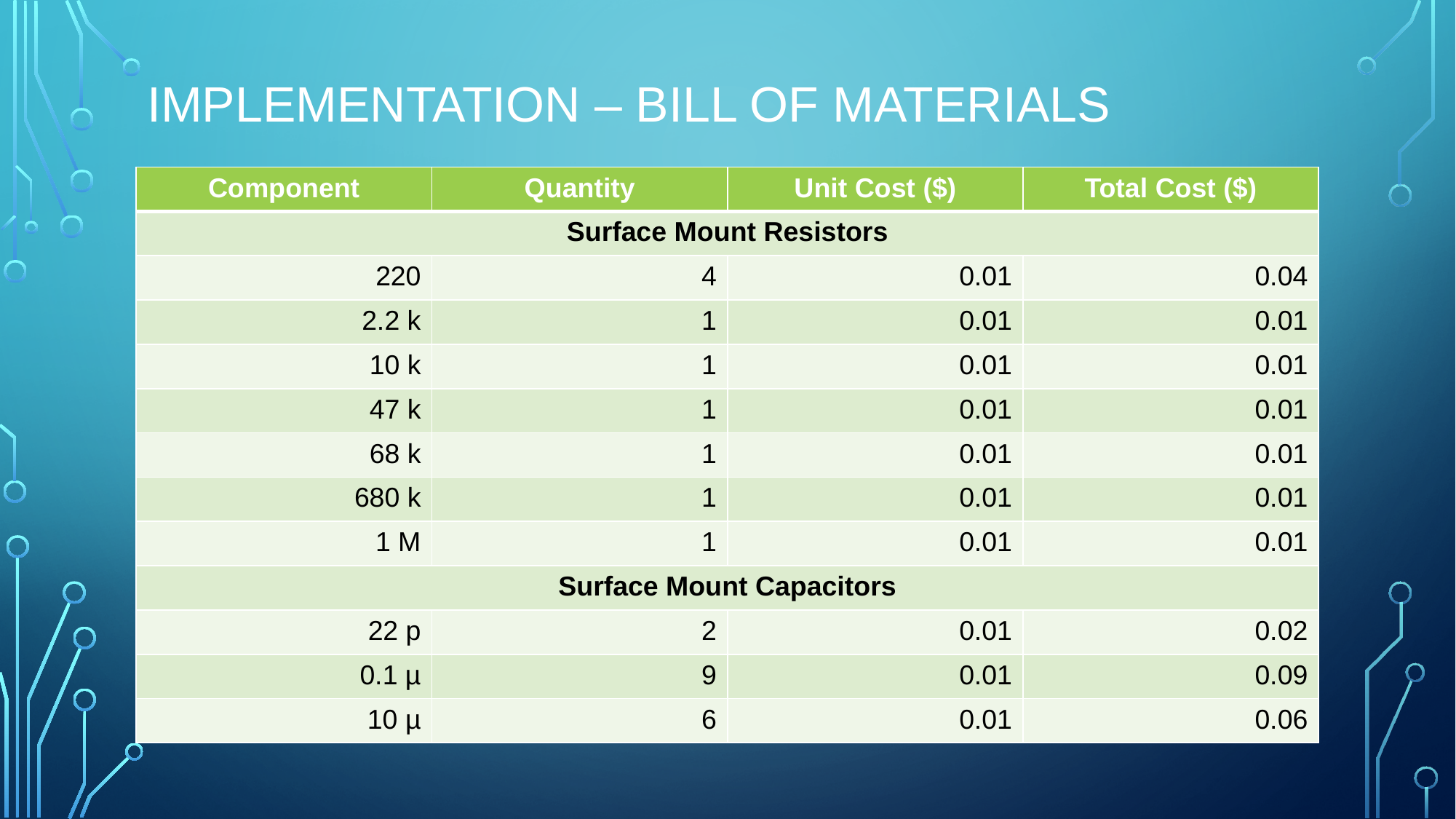

# Implementation – Bill of Materials
| Component | Quantity | Unit Cost ($) | Total Cost ($) |
| --- | --- | --- | --- |
| Surface Mount Resistors |  |  |  |
| 220 | 4 | 0.01 | 0.04 |
| 2.2 k | 1 | 0.01 | 0.01 |
| 10 k | 1 | 0.01 | 0.01 |
| 47 k | 1 | 0.01 | 0.01 |
| 68 k | 1 | 0.01 | 0.01 |
| 680 k | 1 | 0.01 | 0.01 |
| 1 M | 1 | 0.01 | 0.01 |
| Surface Mount Capacitors |  |  |  |
| 22 p | 2 | 0.01 | 0.02 |
| 0.1 µ | 9 | 0.01 | 0.09 |
| 10 µ | 6 | 0.01 | 0.06 |